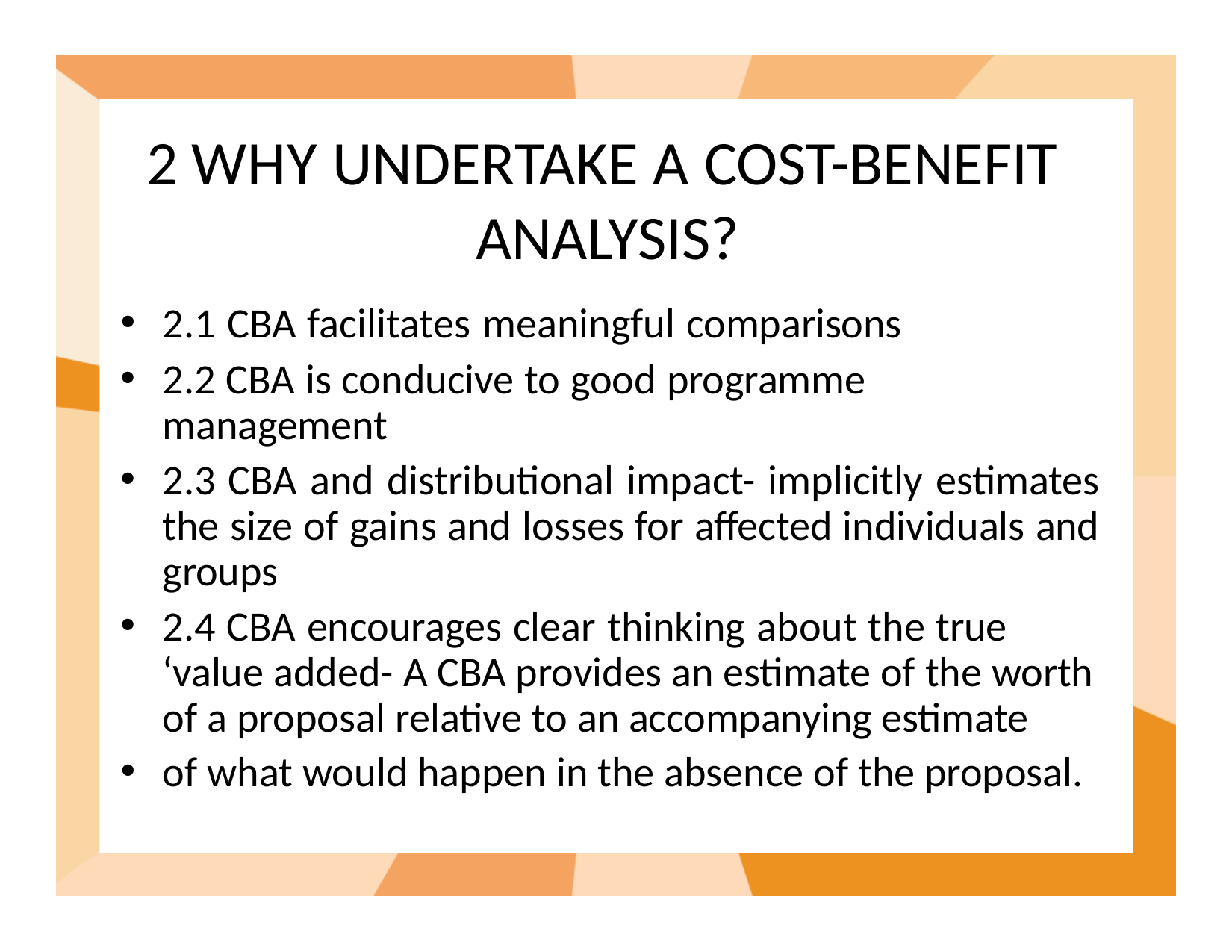

# 2 WHY UNDERTAKE A COST-BENEFIT ANALYSIS?
2.1 CBA facilitates meaningful comparisons
2.2 CBA is conducive to good programme management
2.3 CBA and distributional impact- implicitly estimates the size of gains and losses for affected individuals and groups
2.4 CBA encourages clear thinking about the true ‘value added- A CBA provides an estimate of the worth of a proposal relative to an accompanying estimate
of what would happen in the absence of the proposal.